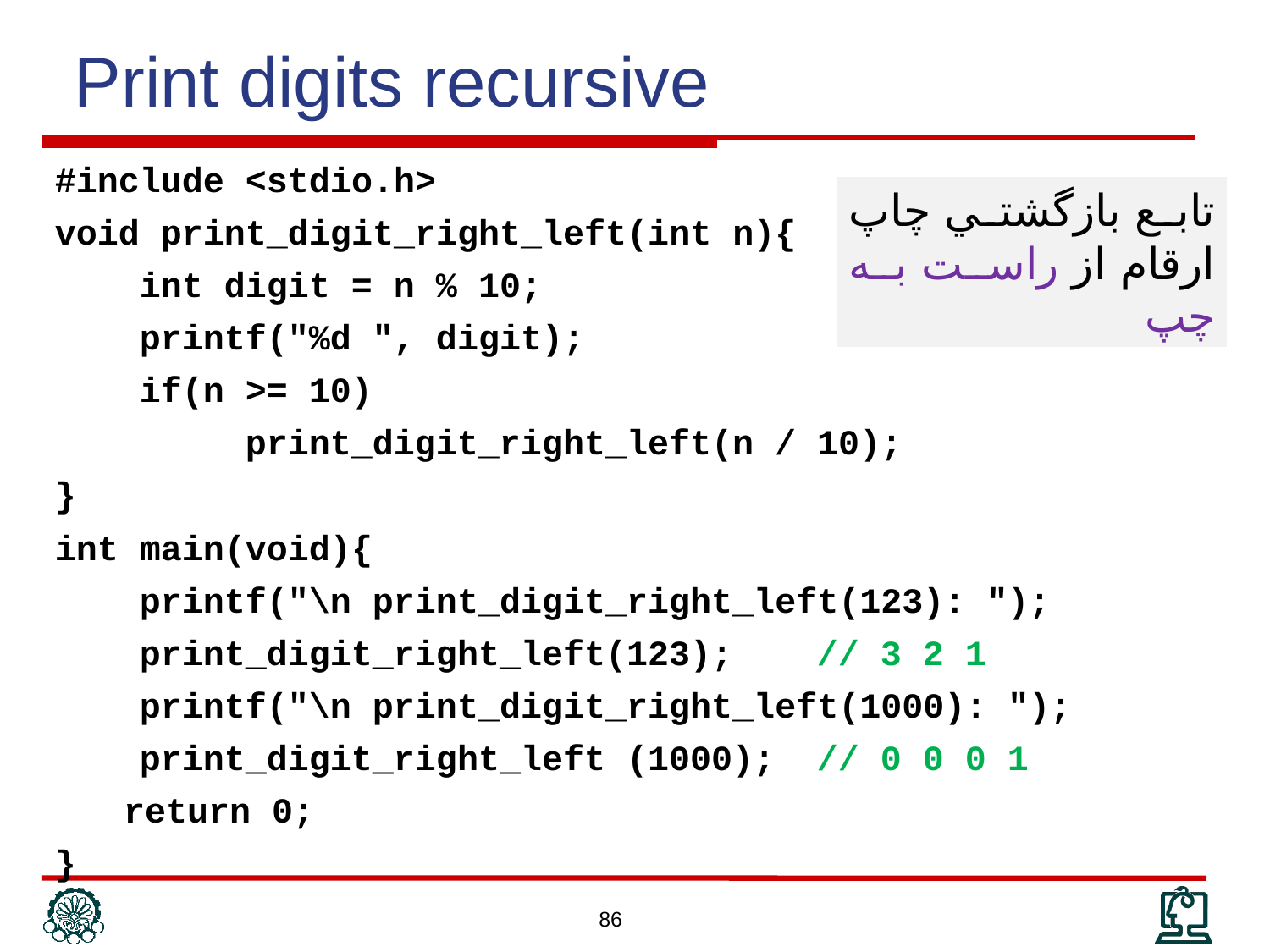

# Print digits recursive
#include <stdio.h>
void print_digit_right_left(int n){
    int digit = n % 10;
    printf("%d ", digit);
    if(n >= 10)
         print_digit_right_left(n / 10);
}
int main(void){
    printf("\n print_digit_right_left(123): ");
    print_digit_right_left(123);    // 3 2 1
    printf("\n print_digit_right_left(1000): ");
    print_digit_right_left (1000);  // 0 0 0 1
	 return 0;
}

تابع بازگشتي چاپ ارقام از راست به چپ
86